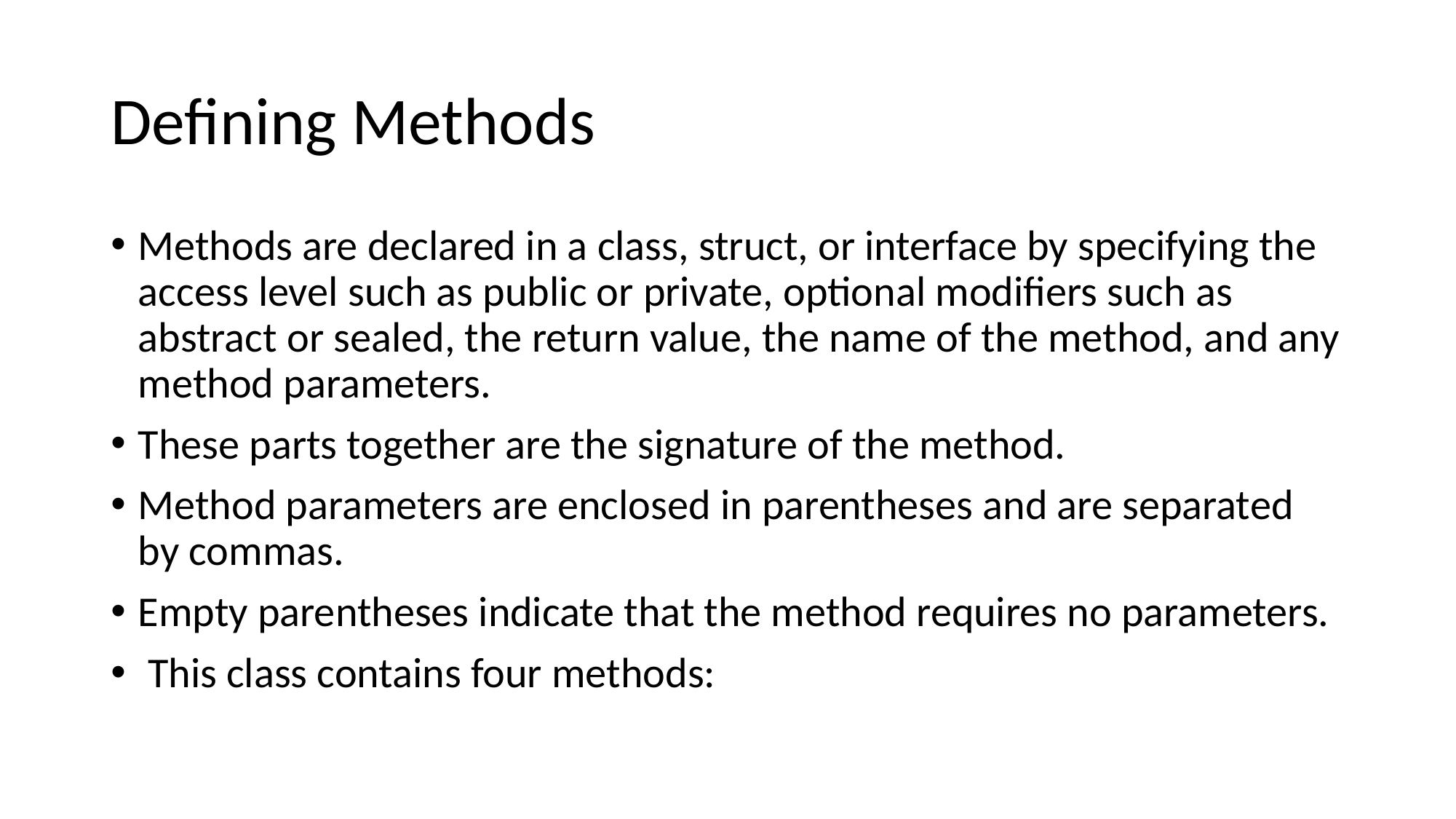

# Defining Methods
Methods are declared in a class, struct, or interface by specifying the access level such as public or private, optional modifiers such as abstract or sealed, the return value, the name of the method, and any method parameters.
These parts together are the signature of the method.
Method parameters are enclosed in parentheses and are separated by commas.
Empty parentheses indicate that the method requires no parameters.
 This class contains four methods: